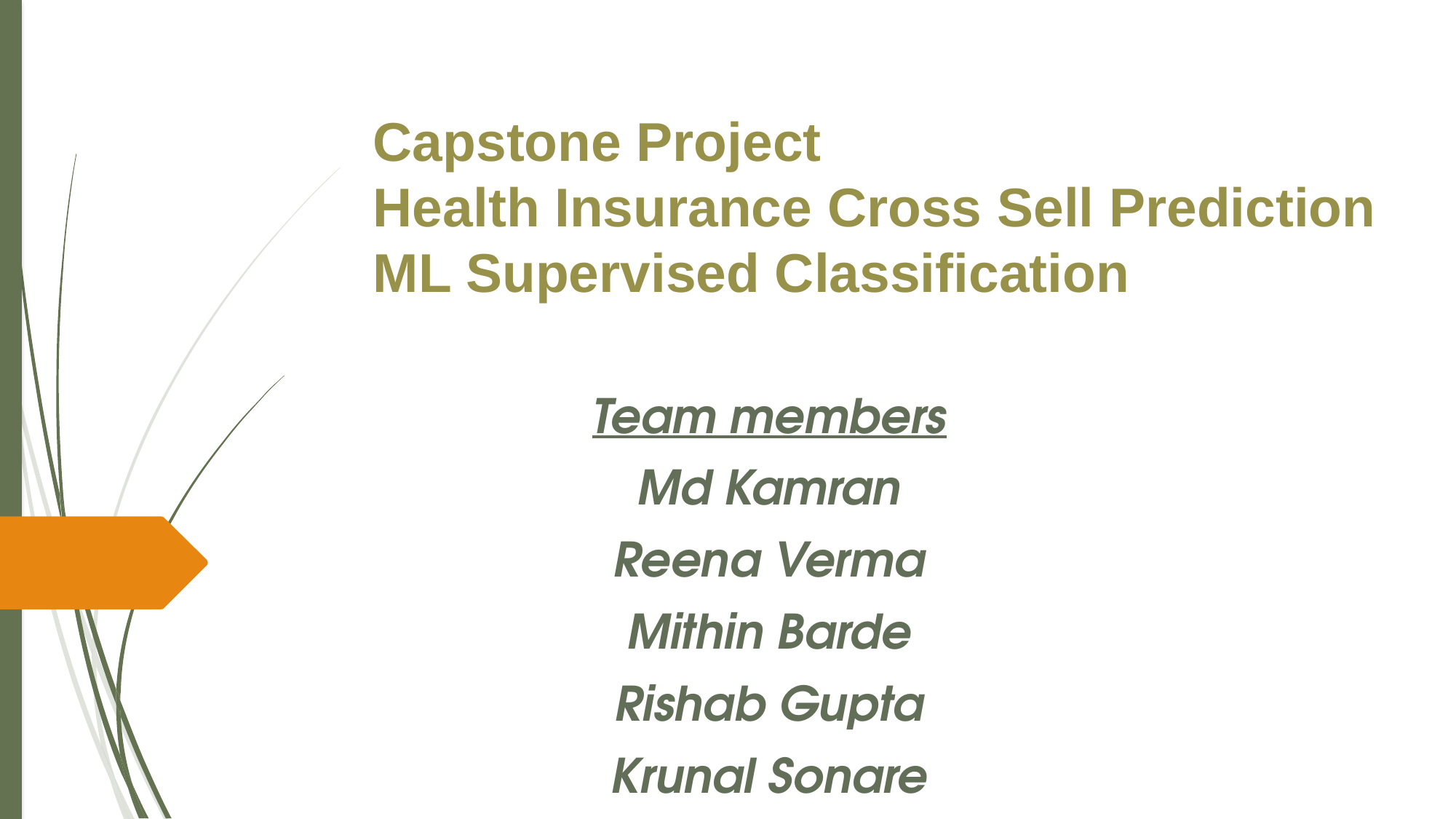

# Capstone Project Health Insurance Cross Sell Prediction ML Supervised Classification

Team members
Md Kamran
Reena Verma
Mithin Barde
Rishab Gupta
Krunal Sonare